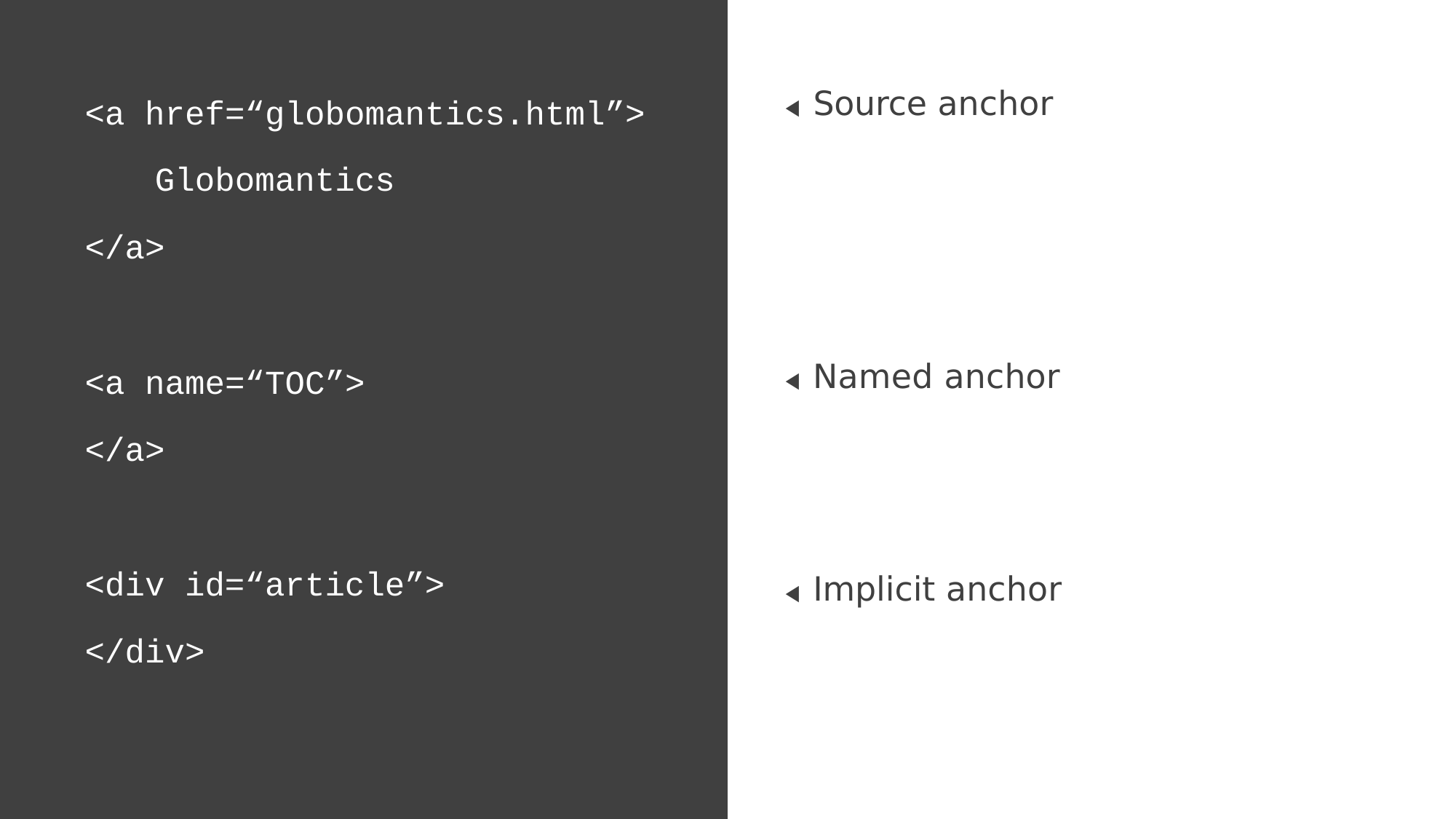

◀ Source anchor
<a href=“globomantics.html”>
Globomantics
</a>
◀ Named anchor
<a name=“TOC”>
</a>
<div id=“article”>
</div>
◀ Implicit anchor
3